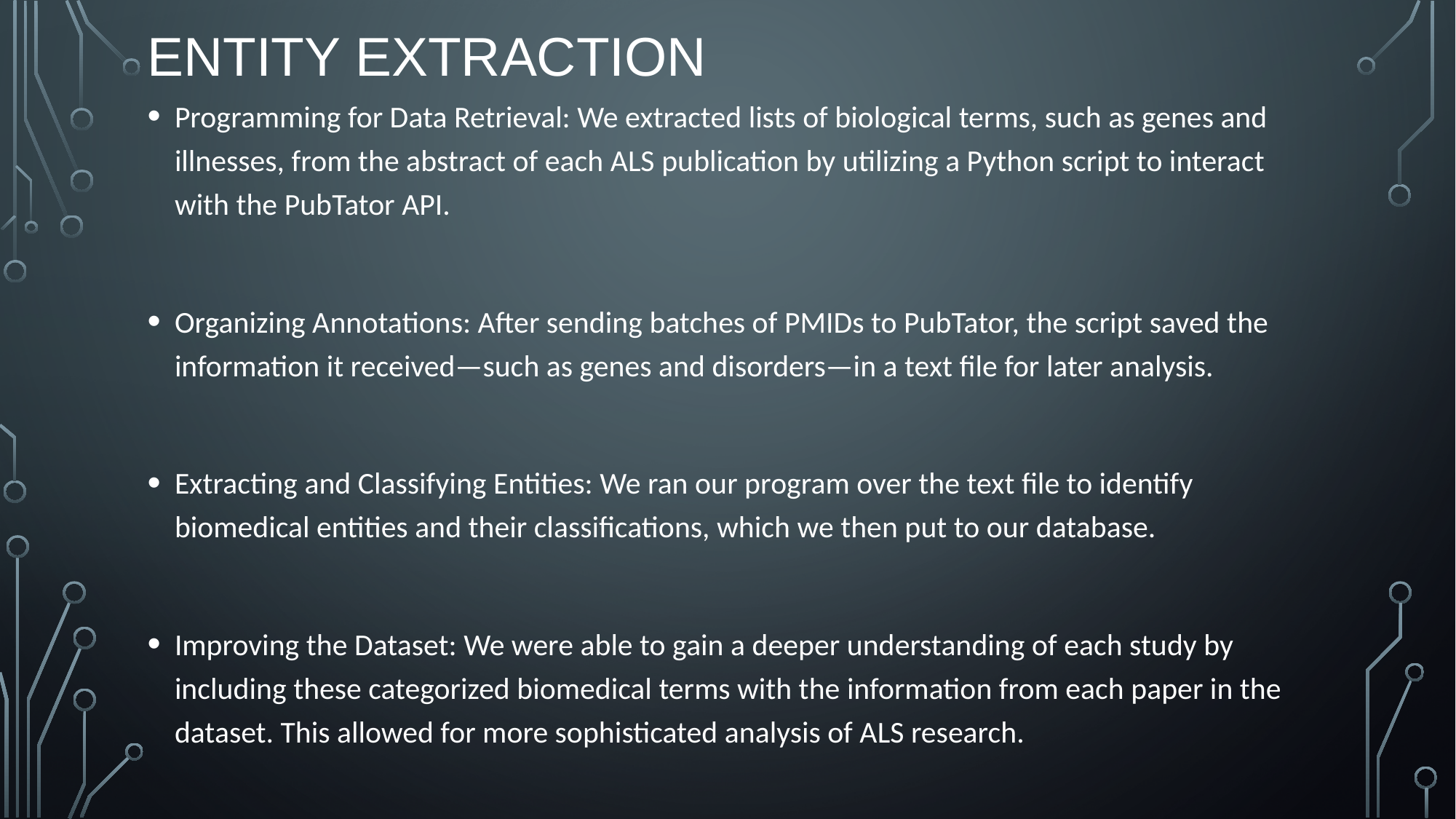

# Entity Extraction
Programming for Data Retrieval: We extracted lists of biological terms, such as genes and illnesses, from the abstract of each ALS publication by utilizing a Python script to interact with the PubTator API.

Organizing Annotations: After sending batches of PMIDs to PubTator, the script saved the information it received—such as genes and disorders—in a text file for later analysis.

Extracting and Classifying Entities: We ran our program over the text file to identify biomedical entities and their classifications, which we then put to our database.

Improving the Dataset: We were able to gain a deeper understanding of each study by including these categorized biomedical terms with the information from each paper in the dataset. This allowed for more sophisticated analysis of ALS research.